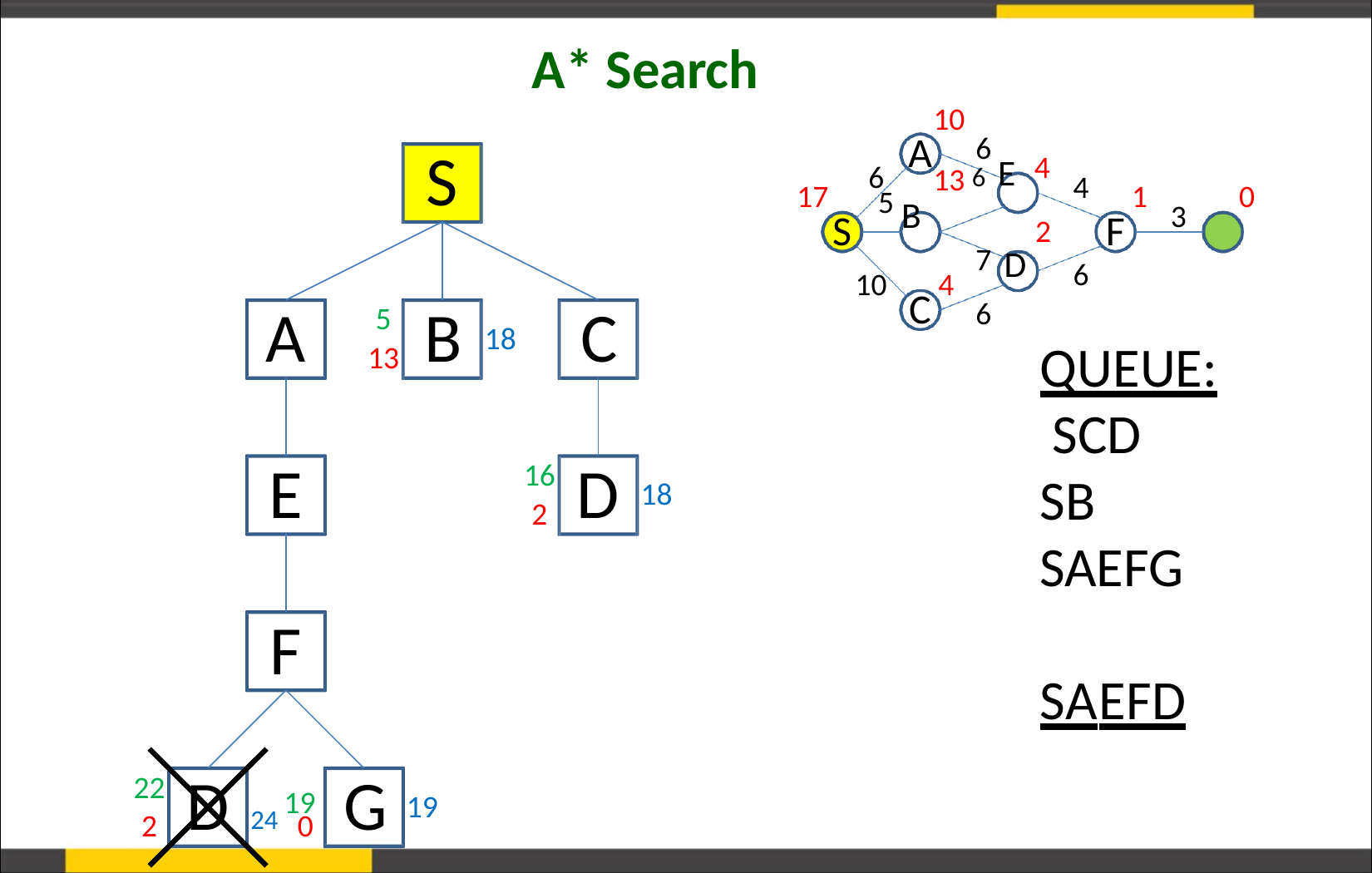

# A* Search
10
A
6

S

4
6
4
13 6 E
5 B
17
S
1
F
0
G
3

2
7 D
6
10	4
C
A	B	C
6
5
13

18
QUEUE:  SCD
SB  SAEFG  SAEFD

E
D
16
2

18

F

D	G
22
2
24 19

19
0